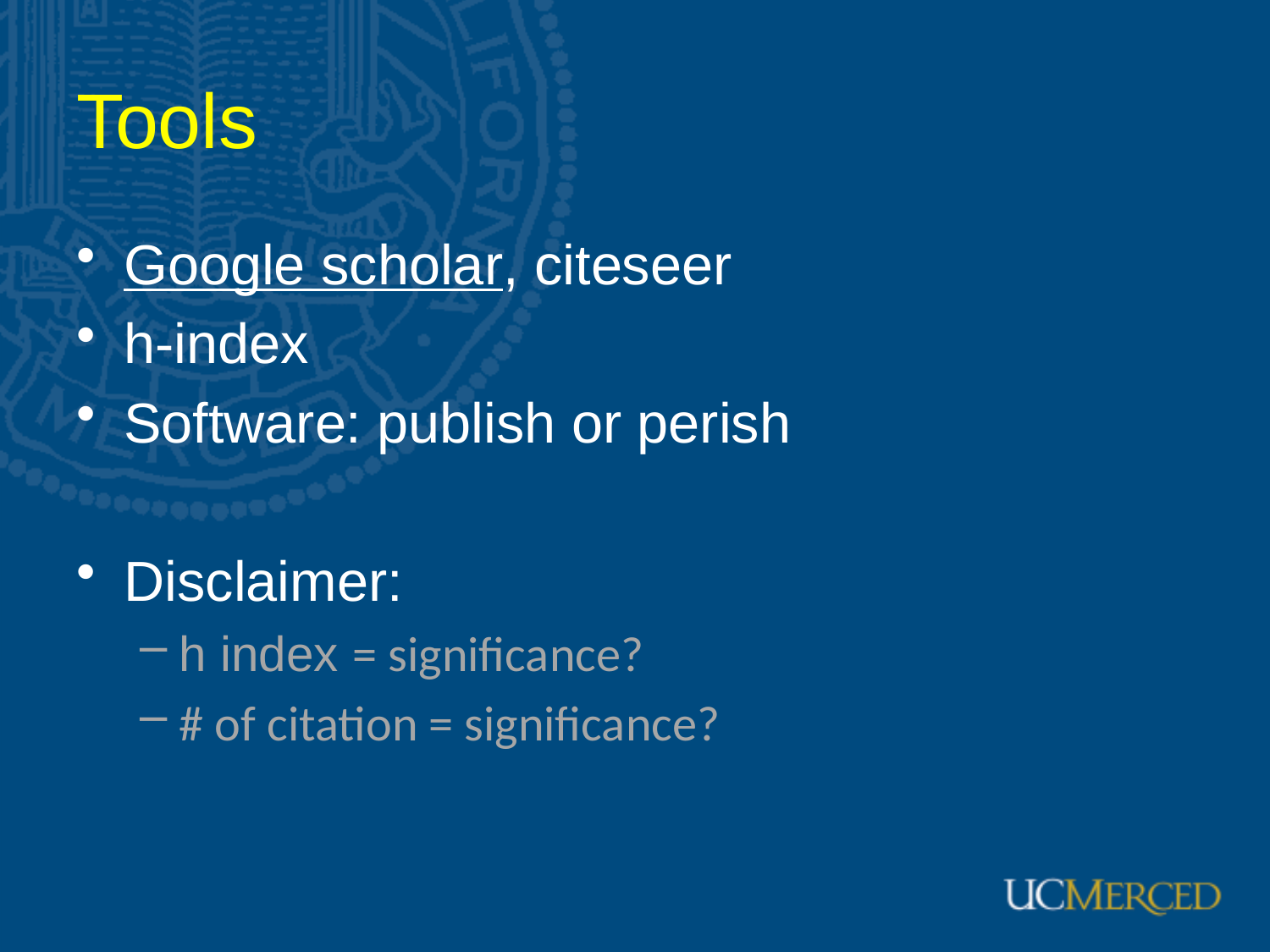

# Tools
Google scholar, citeseer
h-index
Software: publish or perish

Disclaimer:
h index = significance?
# of citation = significance?